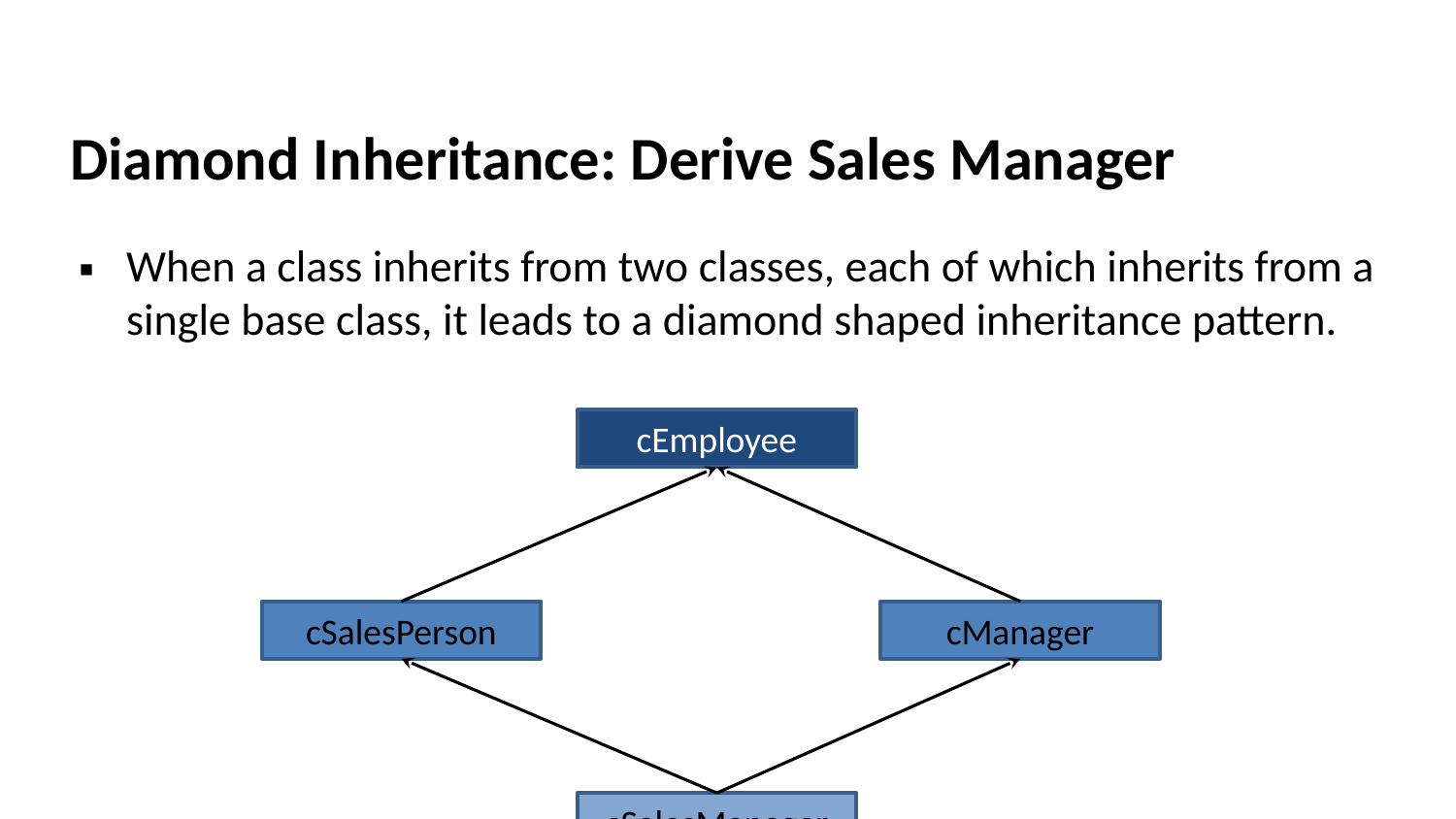

Diamond Inheritance: Derive Sales Manager
When a class inherits from two classes, each of which inherits from a single base class, it leads to a diamond shaped inheritance pattern.
cEmployee
cSalesPerson
cManager
cSalesManager